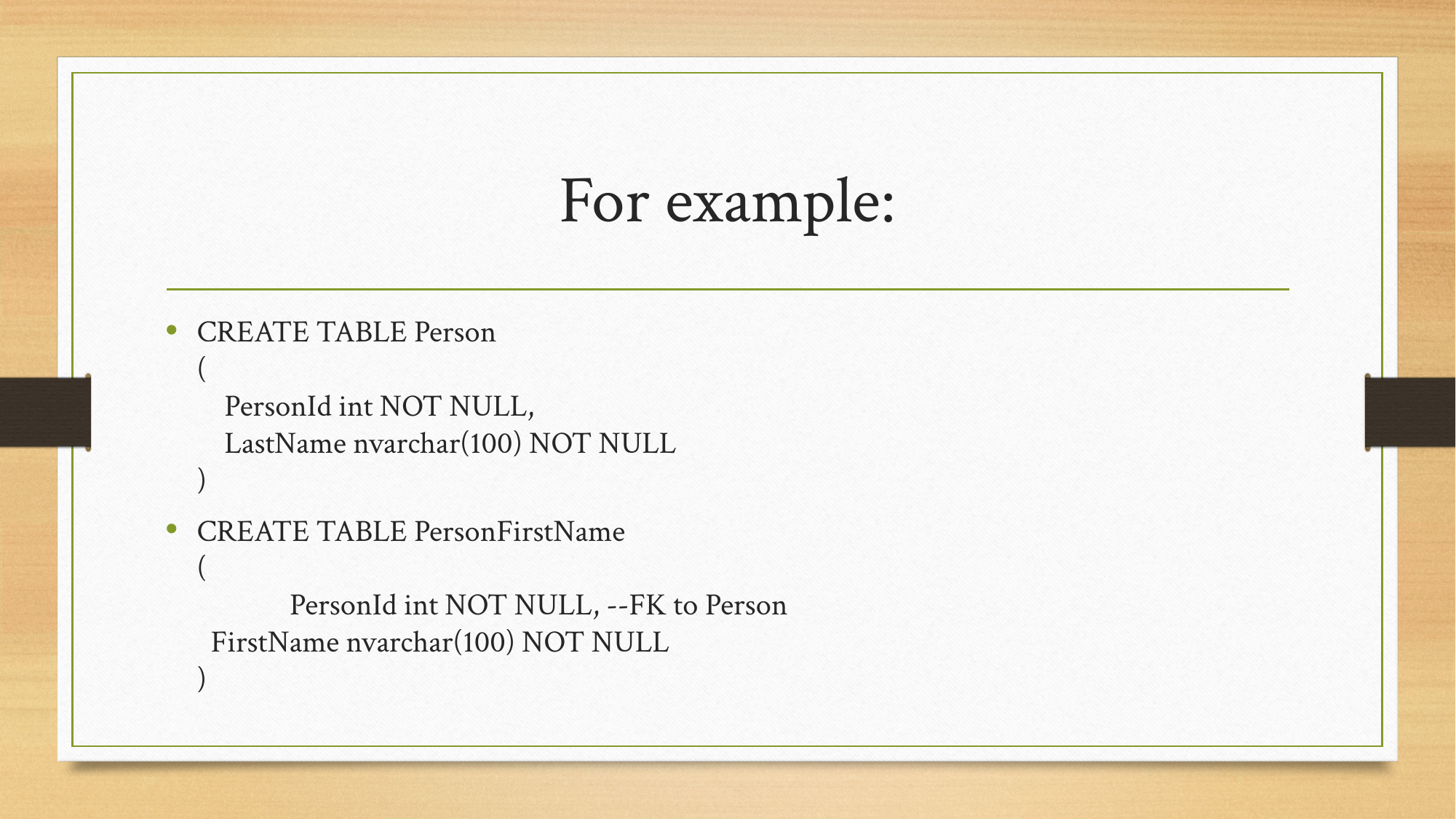

# For example:
CREATE TABLE Person
(
    PersonId int NOT NULL,
    LastName nvarchar(100) NOT NULL
)
CREATE TABLE PersonFirstName
(
	PersonId int NOT NULL, --FK to Person
  FirstName nvarchar(100) NOT NULL
)